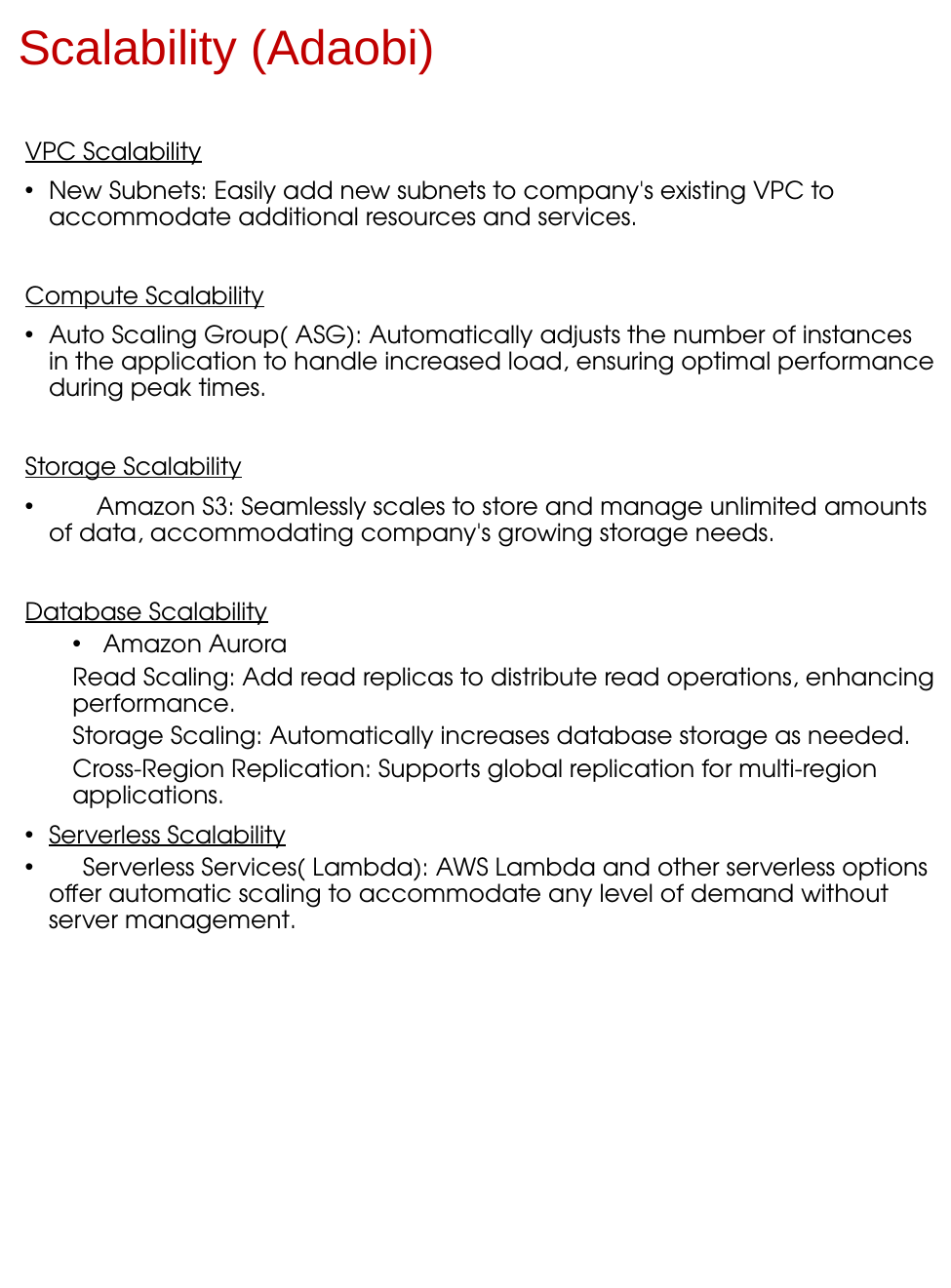

# Scalability (Adaobi)
VPC Scalability
New Subnets: Easily add new subnets to company's existing VPC to accommodate additional resources and services.

Compute Scalability
Auto Scaling Group( ASG): Automatically adjusts the number of instances in the application to handle increased load, ensuring optimal performance during peak times.

Storage Scalability
       Amazon S3: Seamlessly scales to store and manage unlimited amounts of data, accommodating company's growing storage needs.

Database Scalability
 Amazon Aurora
Read Scaling: Add read replicas to distribute read operations, enhancing performance.
Storage Scaling: Automatically increases database storage as needed.
Cross-Region Replication: Supports global replication for multi-region applications.
Serverless Scalability
     Serverless Services( Lambda): AWS Lambda and other serverless options offer automatic scaling to accommodate any level of demand without server management.